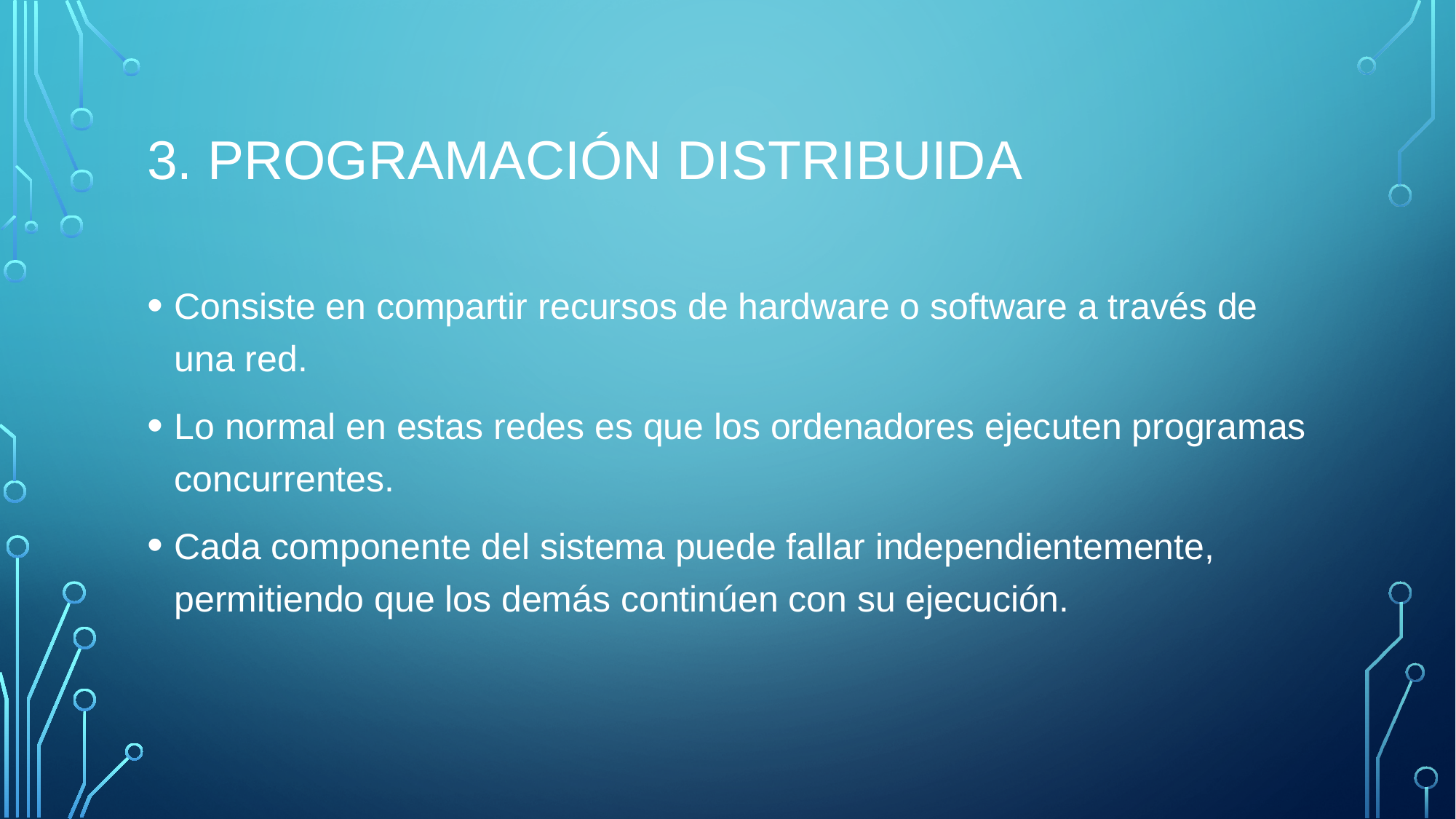

# 3. Programación distribuida
Consiste en compartir recursos de hardware o software a través de una red.
Lo normal en estas redes es que los ordenadores ejecuten programas concurrentes.
Cada componente del sistema puede fallar independientemente, permitiendo que los demás continúen con su ejecución.